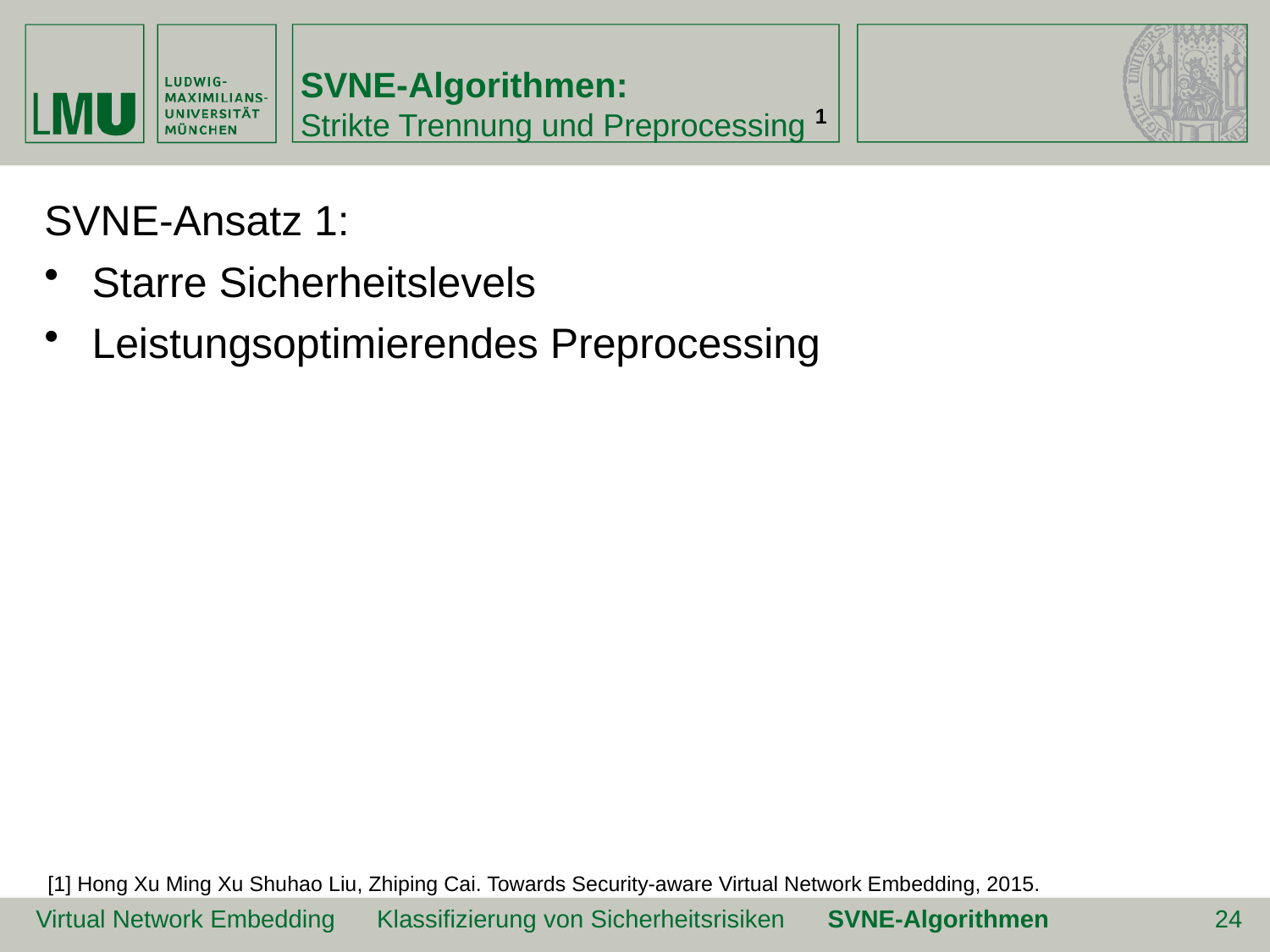

# SVNE-Algorithmen: Strikte Trennung und Preprocessing
1

SVNE-Ansatz 1:
Starre Sicherheitslevels
Leistungsoptimierendes Preprocessing
[1] Hong Xu Ming Xu Shuhao Liu, Zhiping Cai. Towards Security-aware Virtual Network Embedding, 2015.

24
Virtual Network Embedding      Klassifizierung von Sicherheitsrisiken      SVNE-Algorithmen